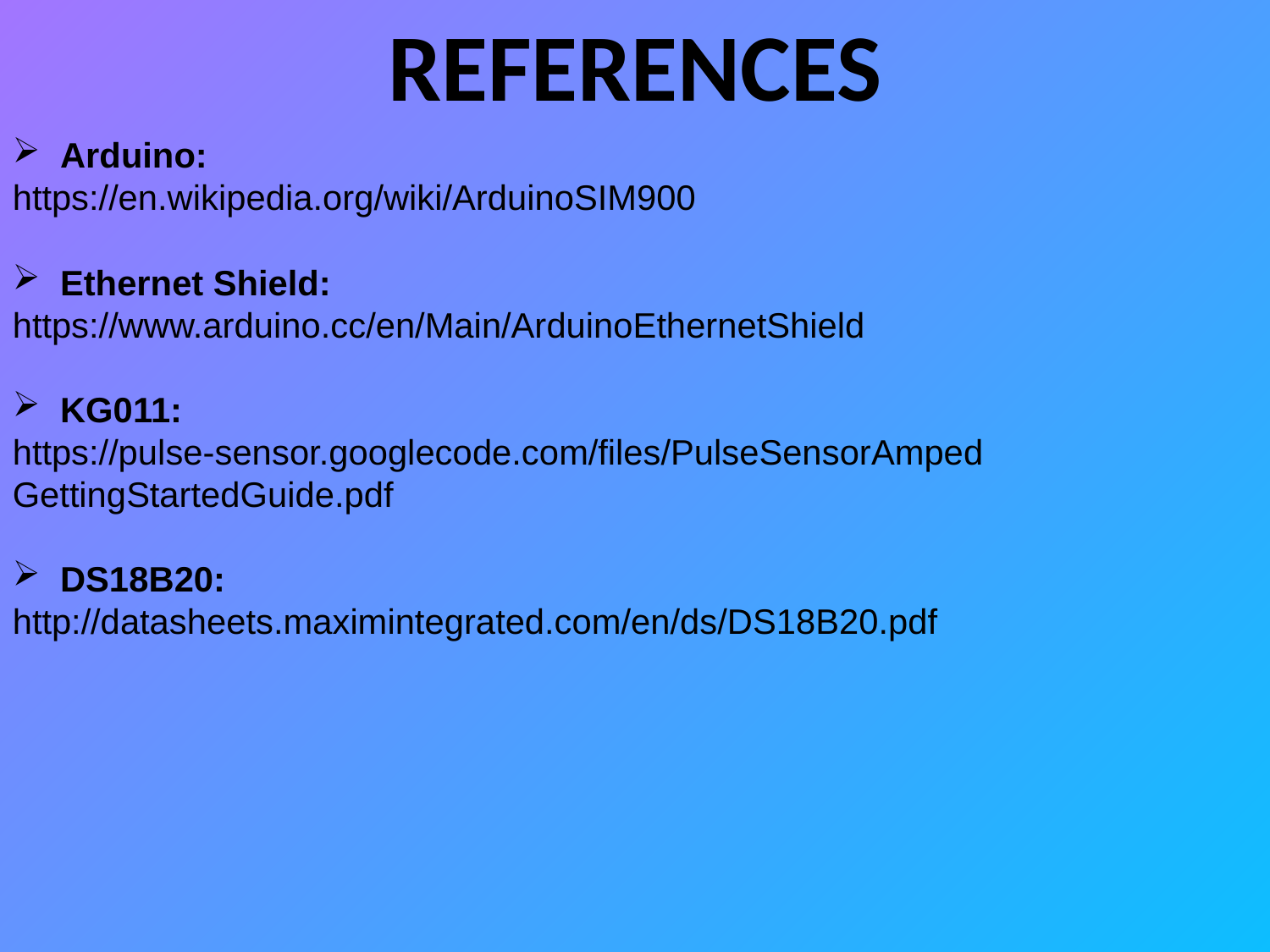

REFERENCES
Arduino:
https://en.wikipedia.org/wiki/ArduinoSIM900

Ethernet Shield:
https://www.arduino.cc/en/Main/ArduinoEthernetShield

KG011:
https://pulse-sensor.googlecode.com/files/PulseSensorAmped
GettingStartedGuide.pdf

DS18B20:
http://datasheets.maximintegrated.com/en/ds/DS18B20.pdf